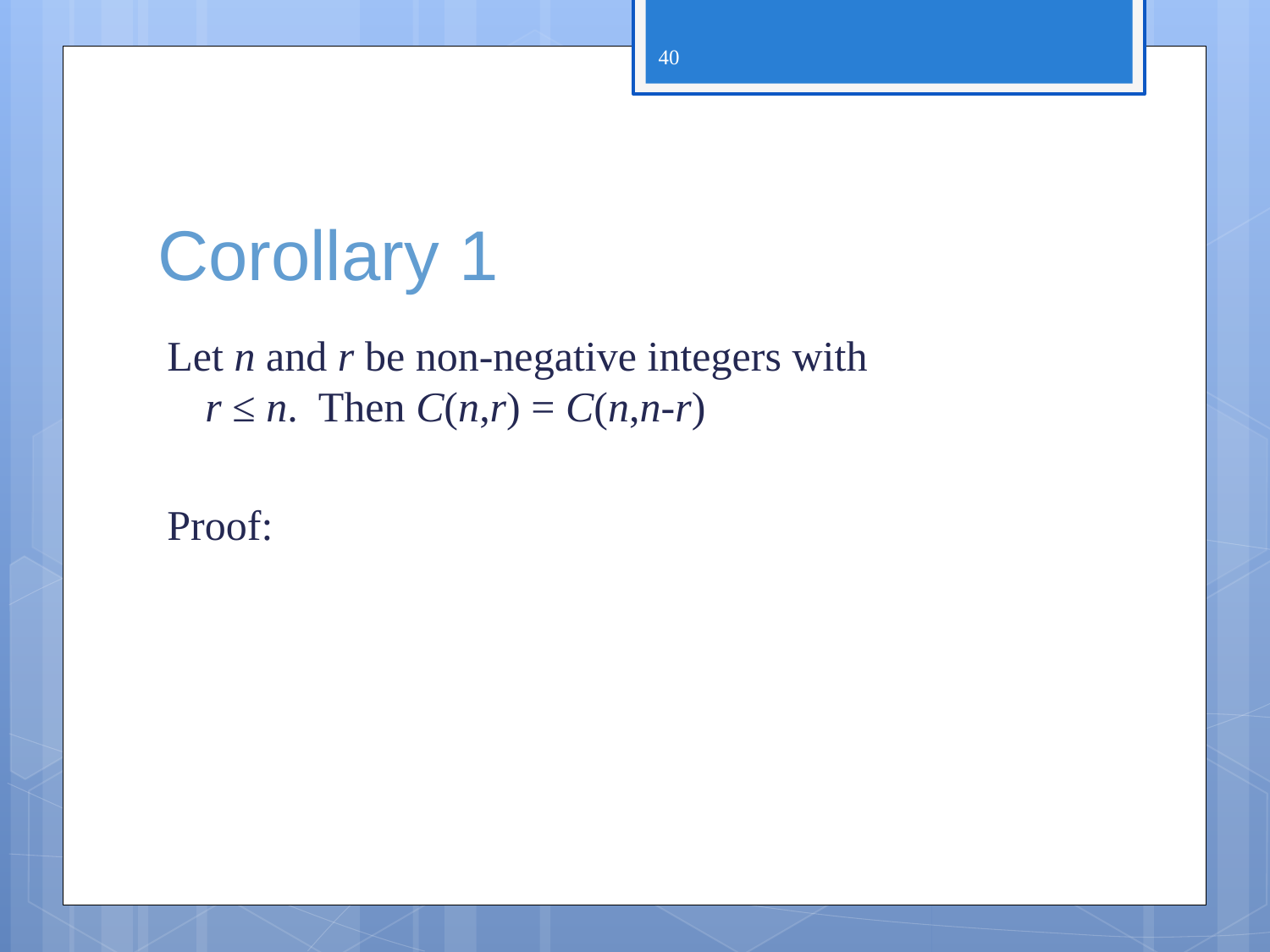

40
# Corollary 1
Let n and r be non-negative integers with
r ≤ n.  Then C(n,r) = C(n,n-r)

Proof: